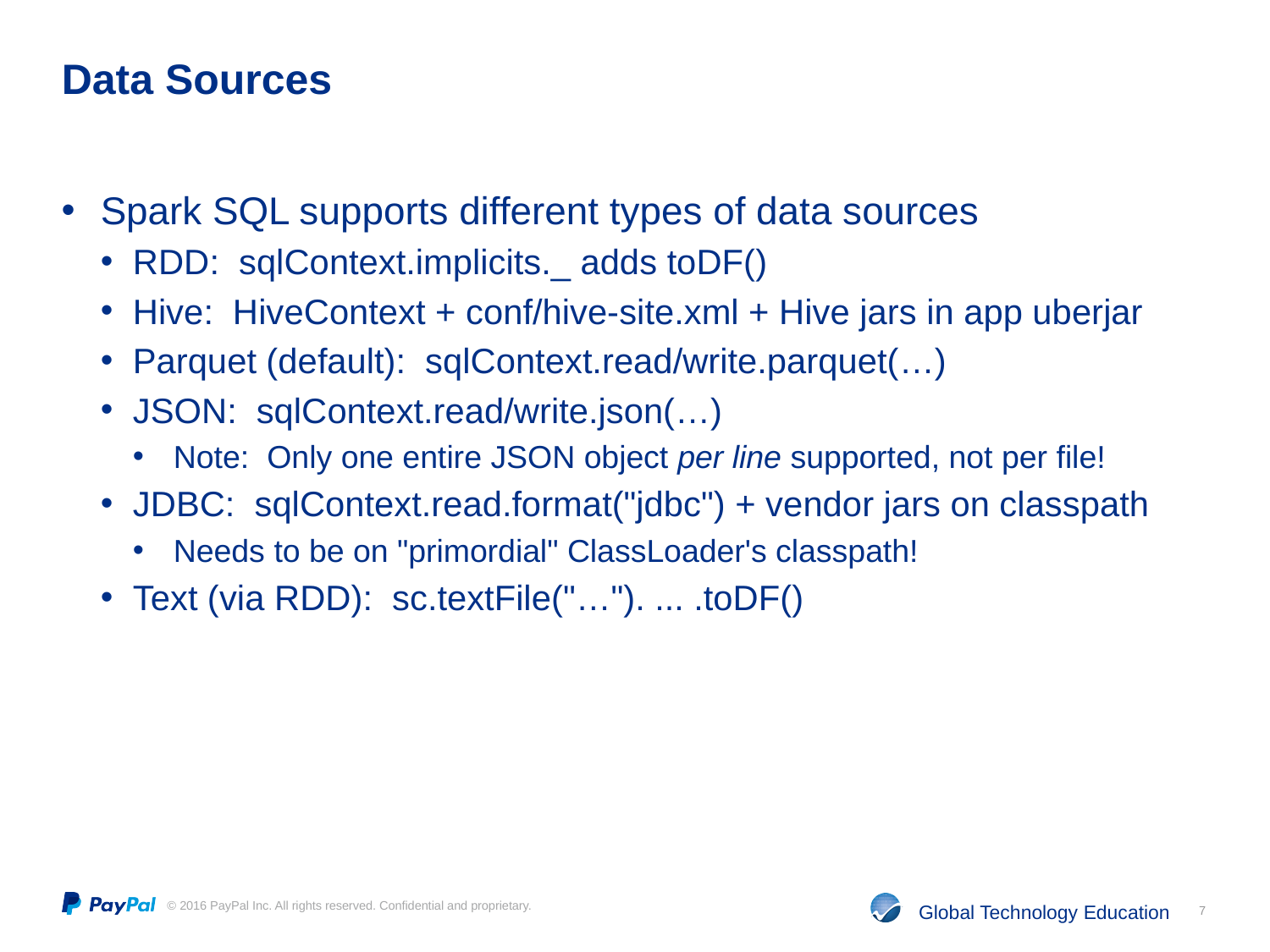

# Data Sources
Spark SQL supports different types of data sources
RDD:  sqlContext.implicits._ adds toDF()
Hive:  HiveContext + conf/hive-site.xml + Hive jars in app uberjar
Parquet (default):  sqlContext.read/write.parquet(…)
JSON:  sqlContext.read/write.json(…)
Note:  Only one entire JSON object per line supported, not per file!
JDBC:  sqlContext.read.format("jdbc") + vendor jars on classpath
Needs to be on "primordial" ClassLoader's classpath!
Text (via RDD):  sc.textFile("…"). ... .toDF()

7